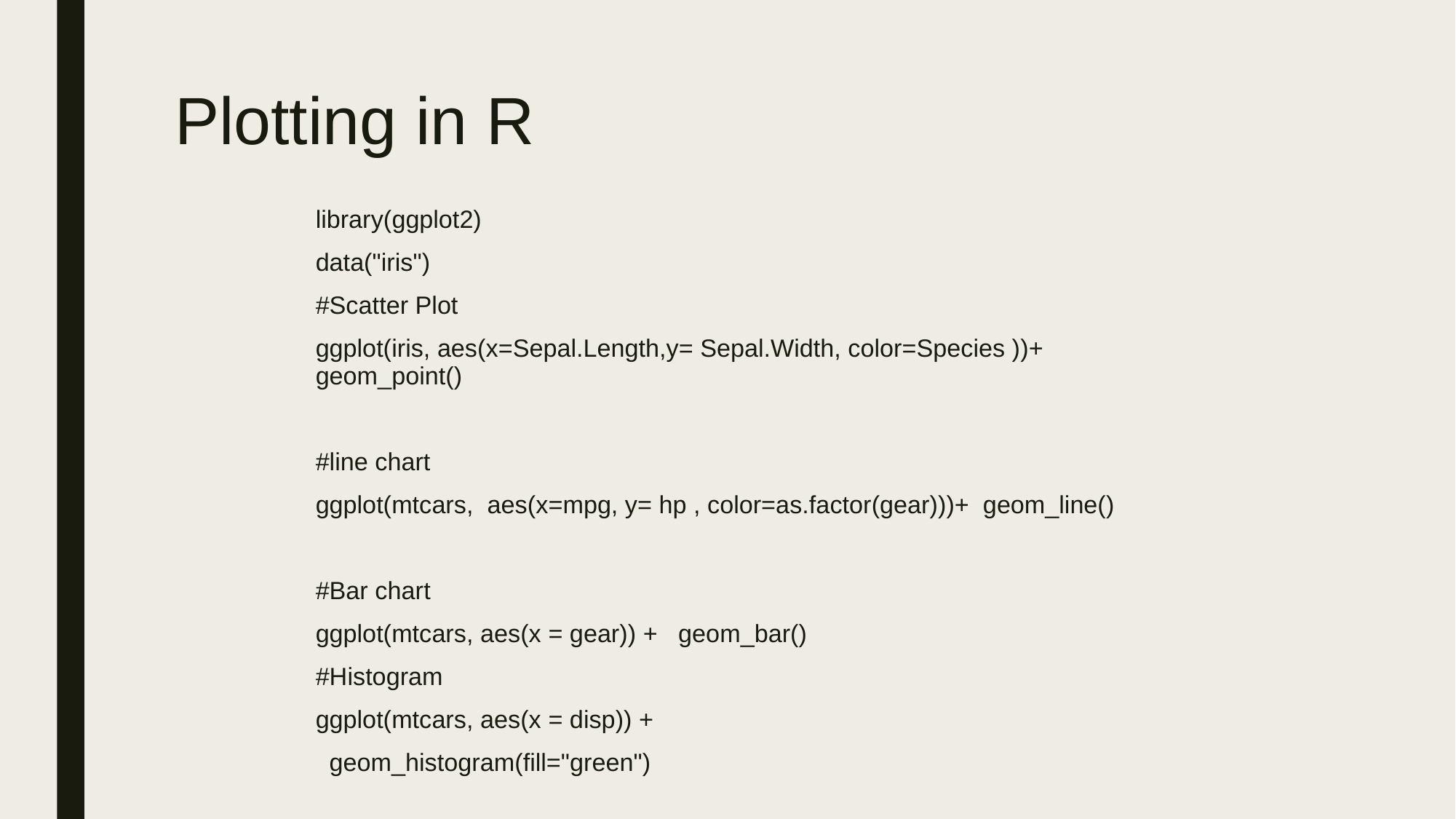

# Plotting in R
library(ggplot2)
data("iris")
#Scatter Plot
ggplot(iris, aes(x=Sepal.Length,y= Sepal.Width, color=Species ))+  geom_point()

#line chart
ggplot(mtcars,  aes(x=mpg, y= hp , color=as.factor(gear)))+  geom_line()

#Bar chart
ggplot(mtcars, aes(x = gear)) +   geom_bar()
#Histogram
ggplot(mtcars, aes(x = disp)) +
  geom_histogram(fill="green")